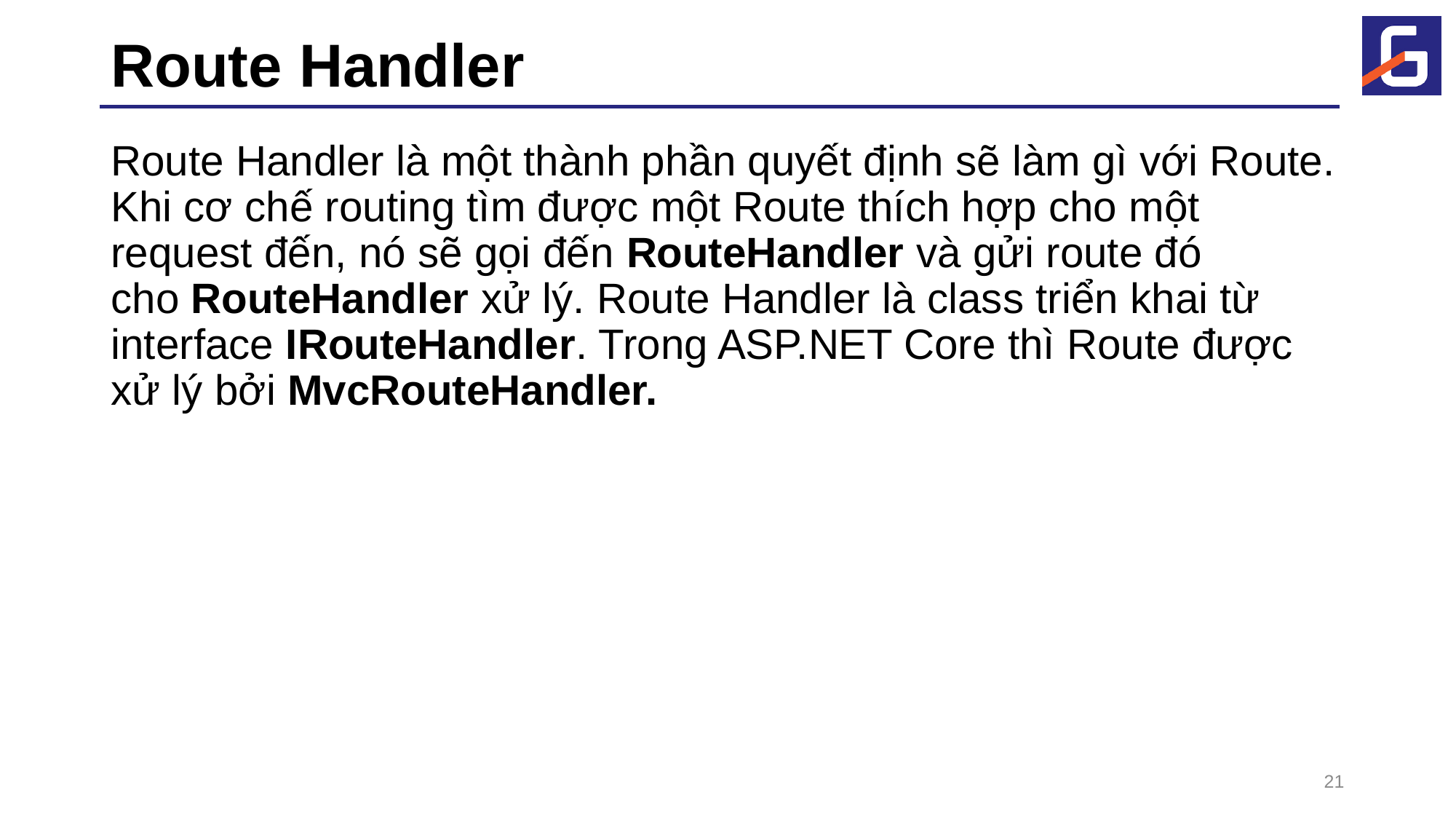

# Route Handler
Route Handler là một thành phần quyết định sẽ làm gì với Route. Khi cơ chế routing tìm được một Route thích hợp cho một request đến, nó sẽ gọi đến RouteHandler và gửi route đó cho RouteHandler xử lý. Route Handler là class triển khai từ interface IRouteHandler. Trong ASP.NET Core thì Route được xử lý bởi MvcRouteHandler.
21